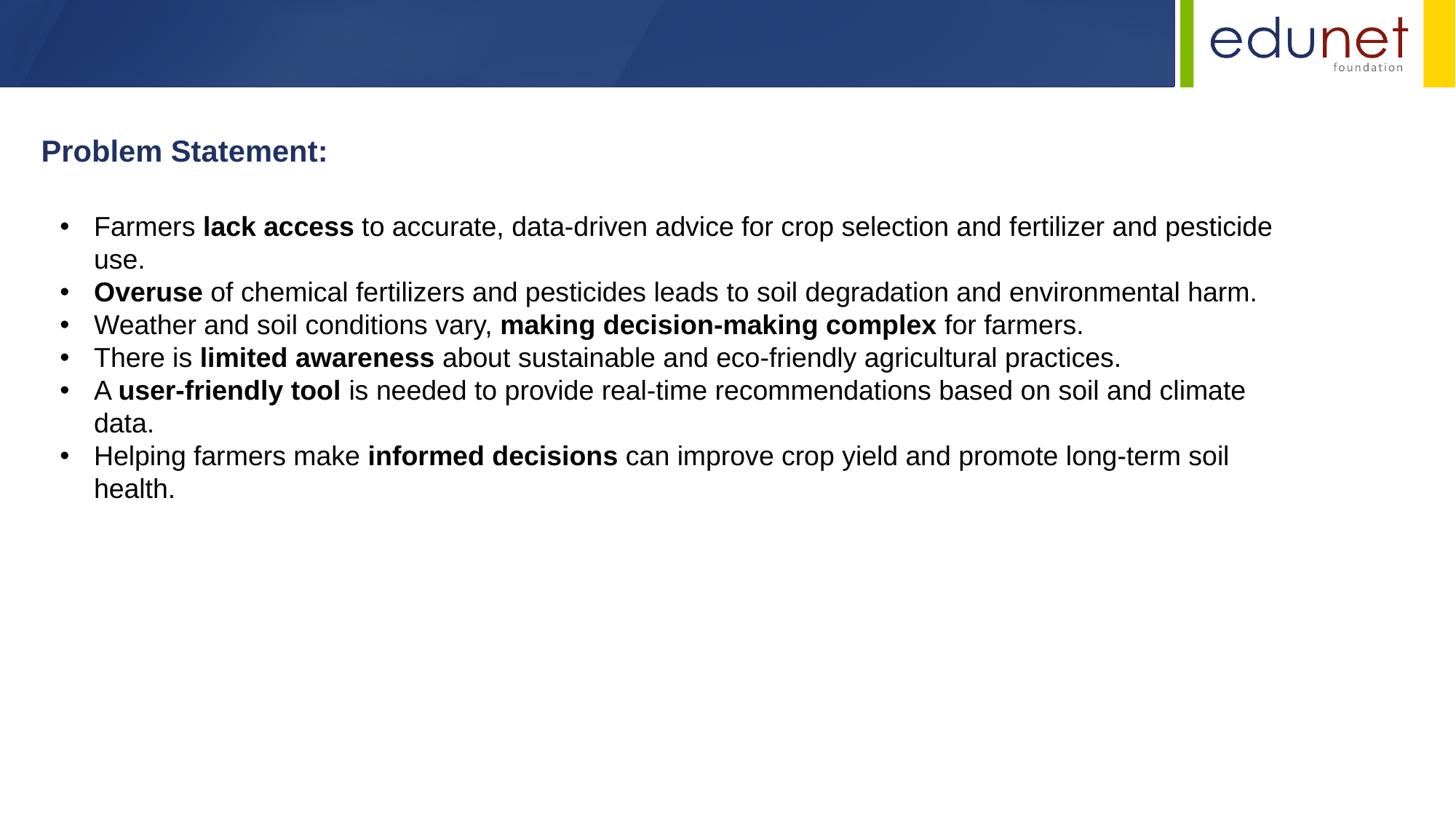

Problem Statement:
Farmers lack access to accurate, data-driven advice for crop selection and fertilizer and pesticide use.
Overuse of chemical fertilizers and pesticides leads to soil degradation and environmental harm.
Weather and soil conditions vary, making decision-making complex for farmers.
There is limited awareness about sustainable and eco-friendly agricultural practices.
A user-friendly tool is needed to provide real-time recommendations based on soil and climate data.
Helping farmers make informed decisions can improve crop yield and promote long-term soil health.